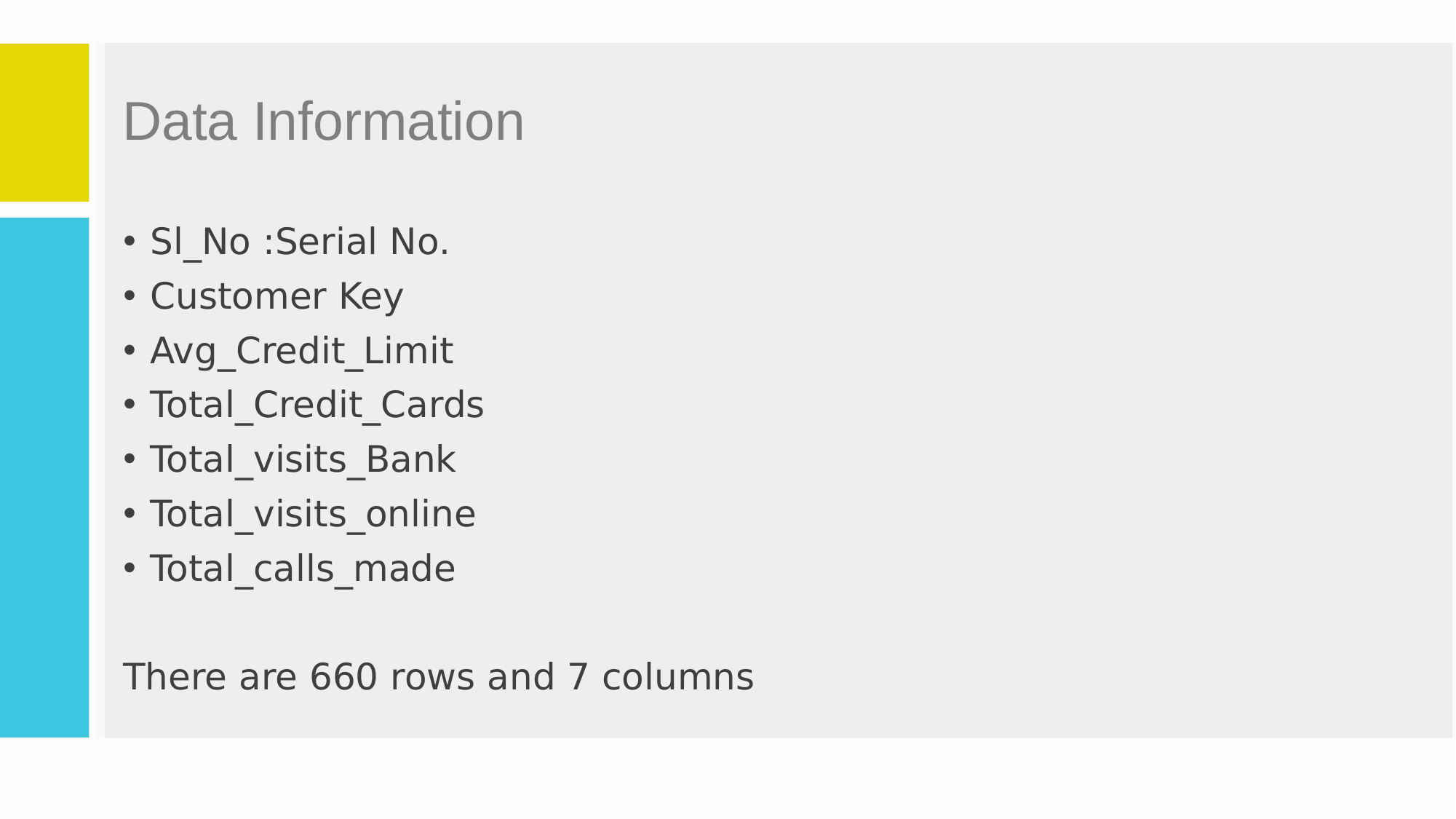

# Data Information
Sl_No :Serial No.
Customer Key
Avg_Credit_Limit
Total_Credit_Cards
Total_visits_Bank
Total_visits_online
Total_calls_made

There are 660 rows and 7 columns